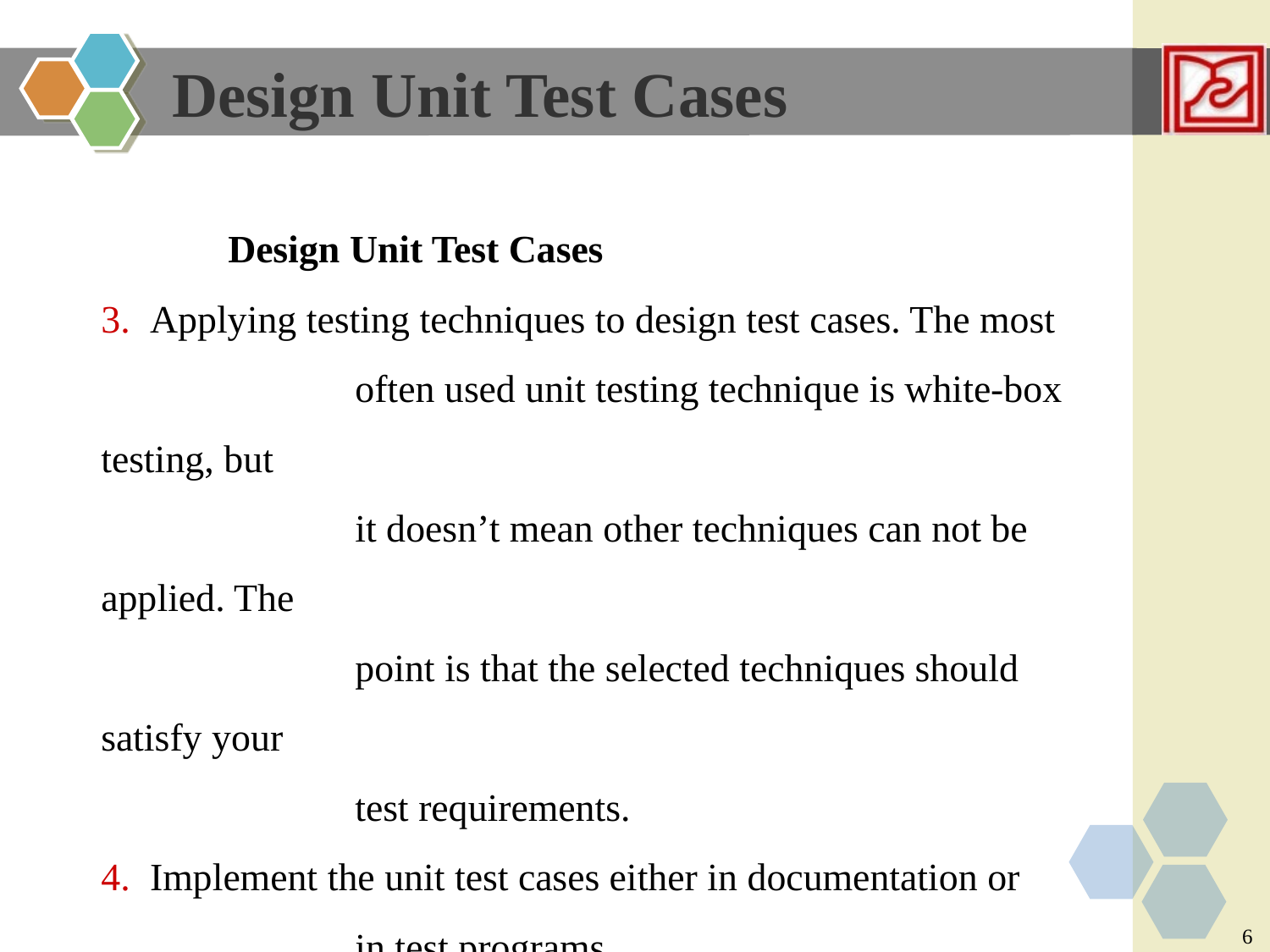

Design Unit Test Cases
	Design Unit Test Cases
3.  Applying testing techniques to design test cases. The most
		often used unit testing technique is white-box testing, but
		it doesn’t mean other techniques can not be applied. The
		point is that the selected techniques should satisfy your
		test requirements.
4.  Implement the unit test cases either in documentation or
		in test programs.
6